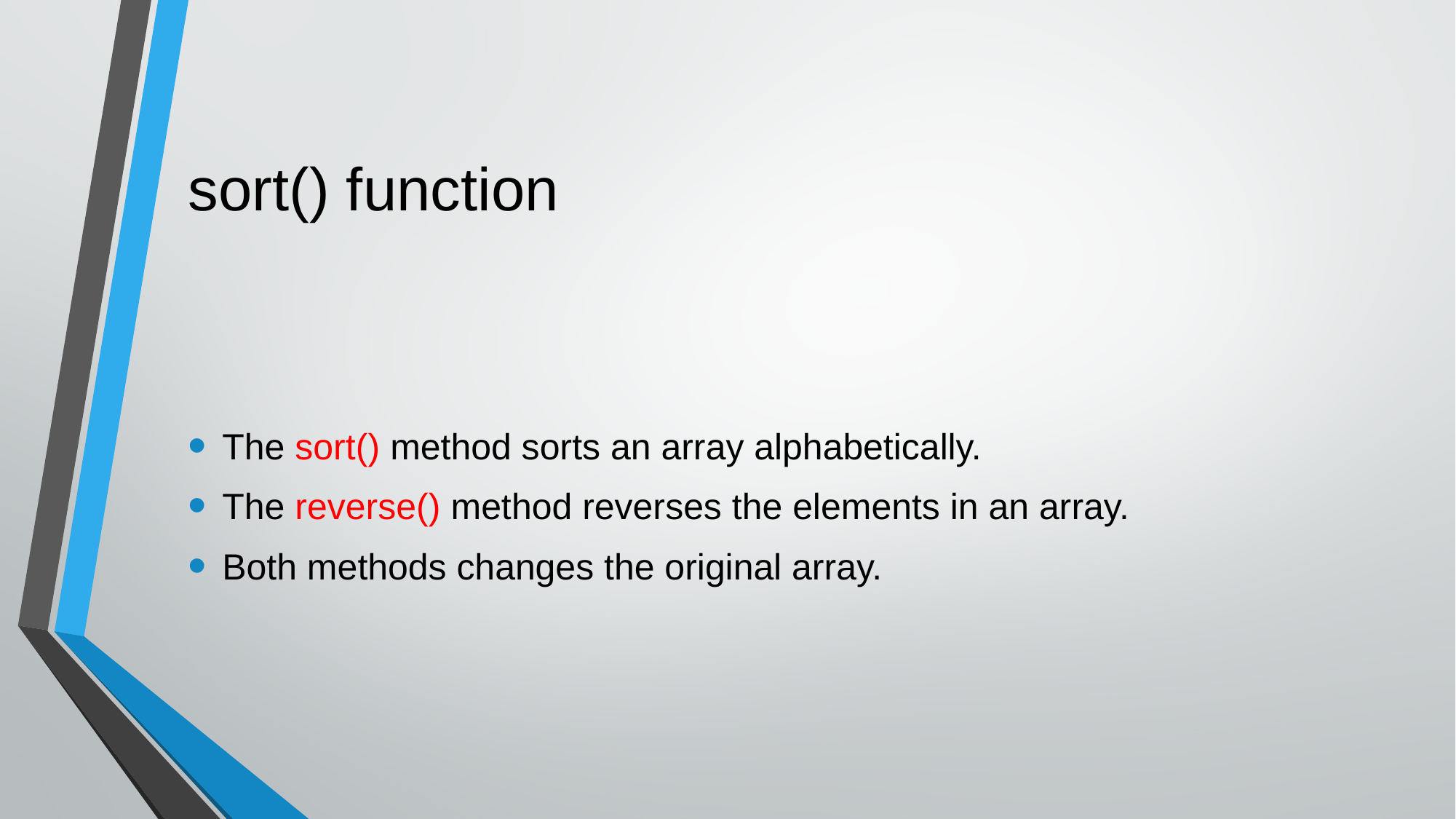

# sort() function
The sort() method sorts an array alphabetically.
The reverse() method reverses the elements in an array.
Both methods changes the original array.